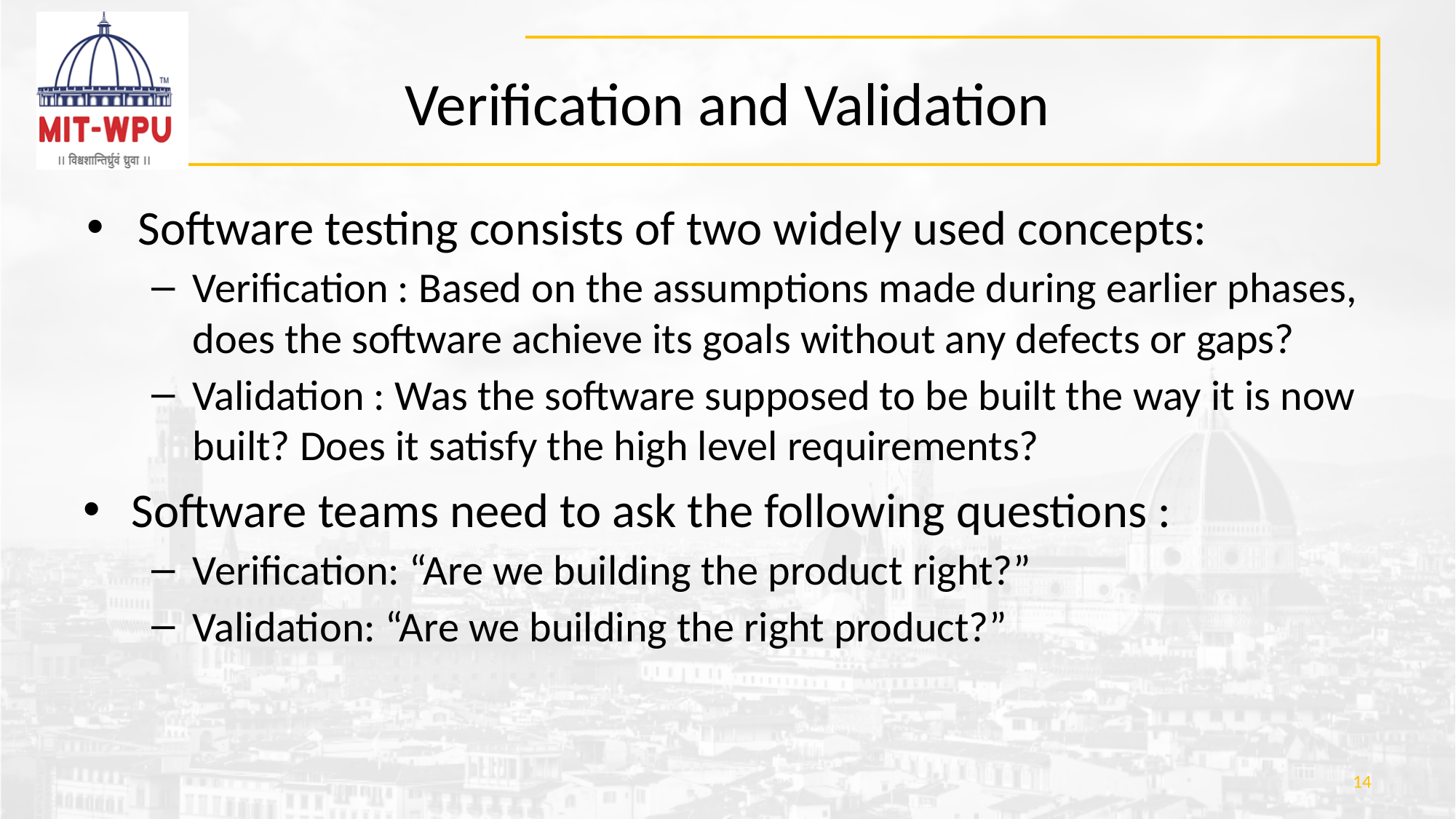

# Verification and Validation
Software testing consists of two widely used concepts:
Verification : Based on the assumptions made during earlier phases, does the software achieve its goals without any defects or gaps?
Validation : Was the software supposed to be built the way it is now built? Does it satisfy the high level requirements?
Software teams need to ask the following questions :
Verification: “Are we building the product right?”
Validation: “Are we building the right product?”

14